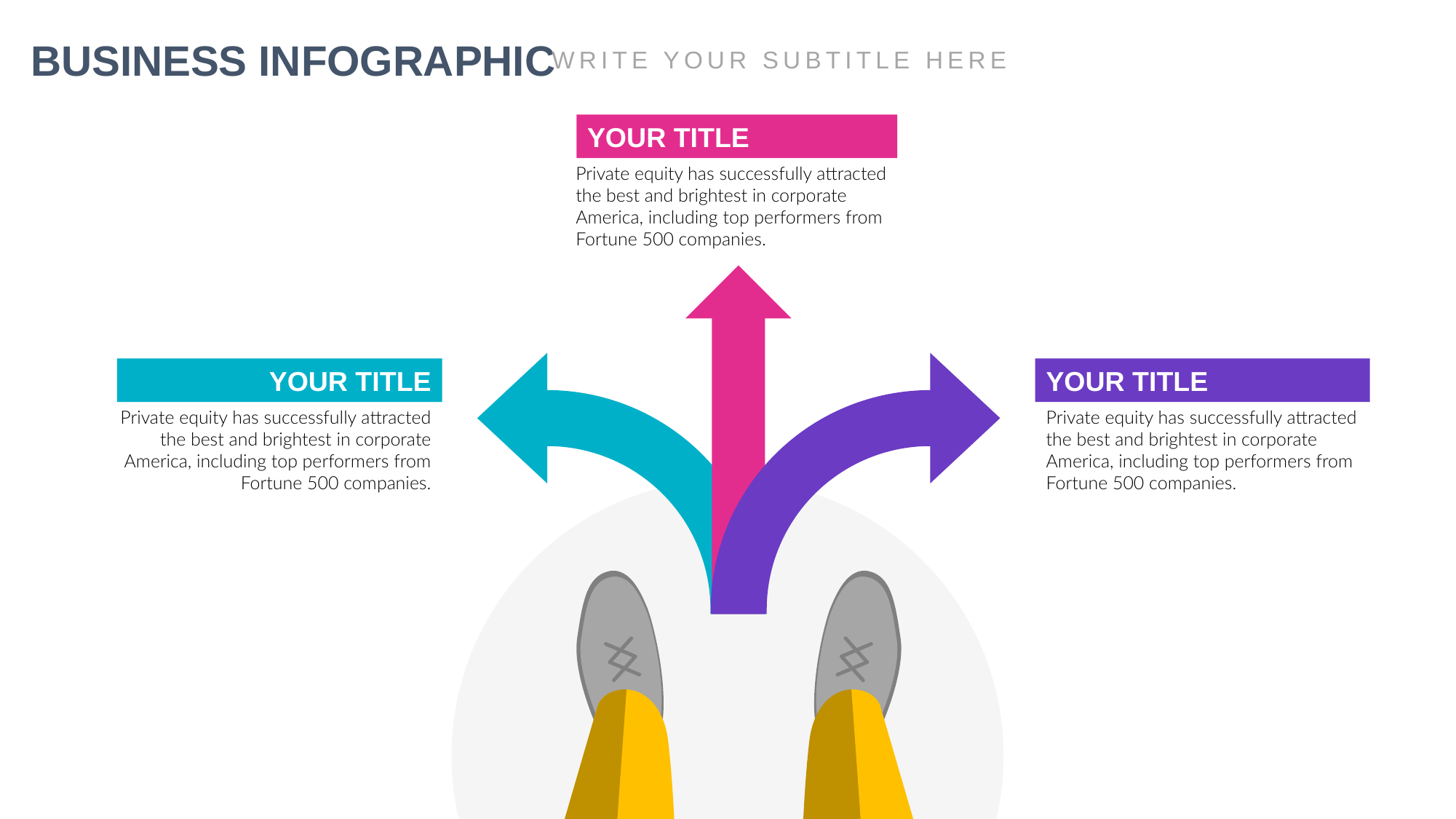

BUSINESS INFOGRAPHIC
WRITE YOUR SUBTITLE HERE
YOUR TITLE
Private equity has successfully attracted the best and brightest in corporate America, including top performers from Fortune 500 companies.

YOUR TITLE
YOUR TITLE
Private equity has successfully attracted the best and brightest in corporate America, including top performers from Fortune 500 companies.
Private equity has successfully attracted the best and brightest in corporate America, including top performers from Fortune 500 companies.